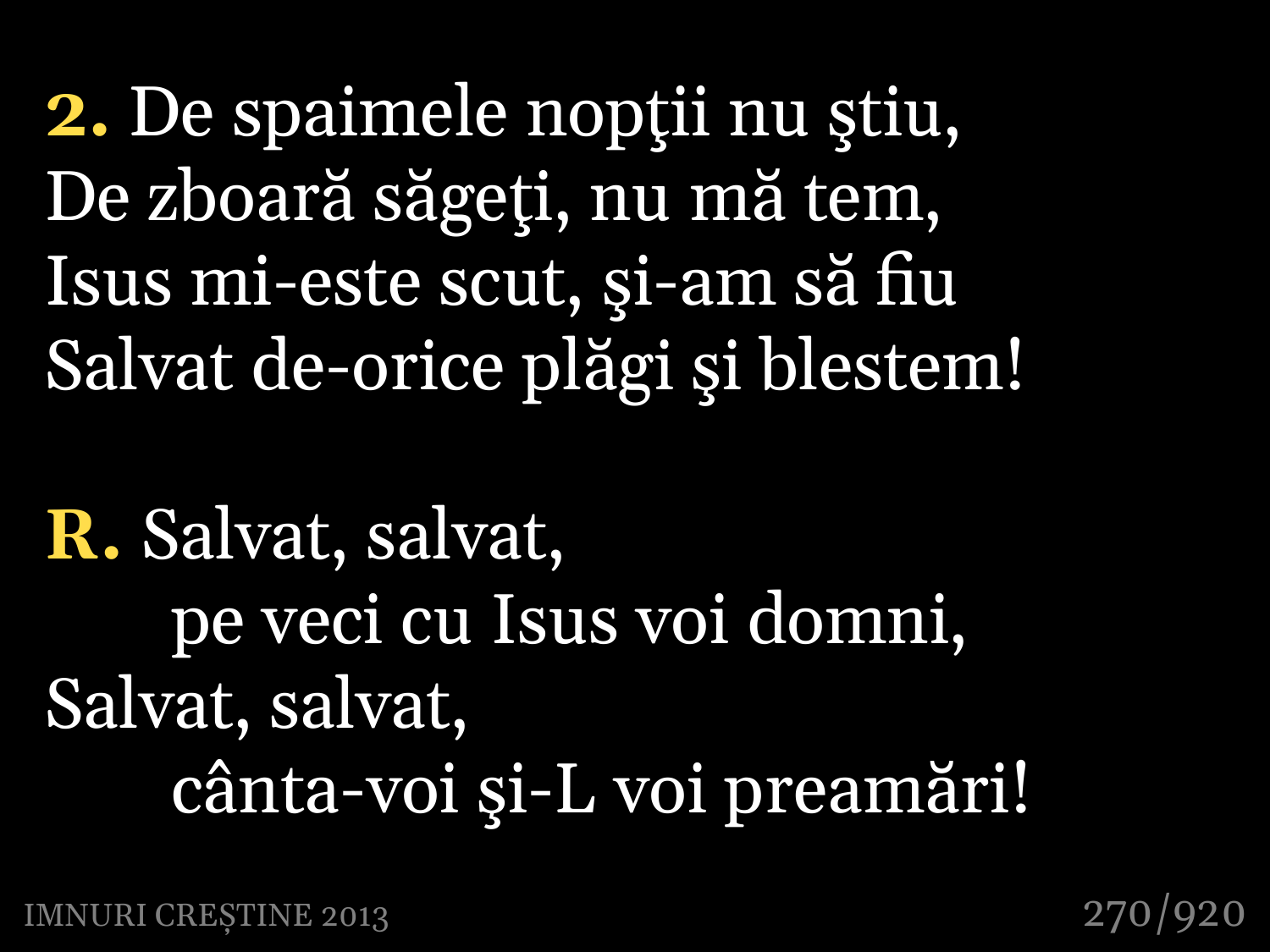

2. De spaimele nopţii nu ştiu,
De zboară săgeţi, nu mă tem,
Isus mi-este scut, şi-am să fiu
Salvat de-orice plăgi şi blestem!

R. Salvat, salvat,
	pe veci cu Isus voi domni,
Salvat, salvat,
	cânta-voi şi-L voi preamări!
270/920
IMNURI CREȘTINE 2013